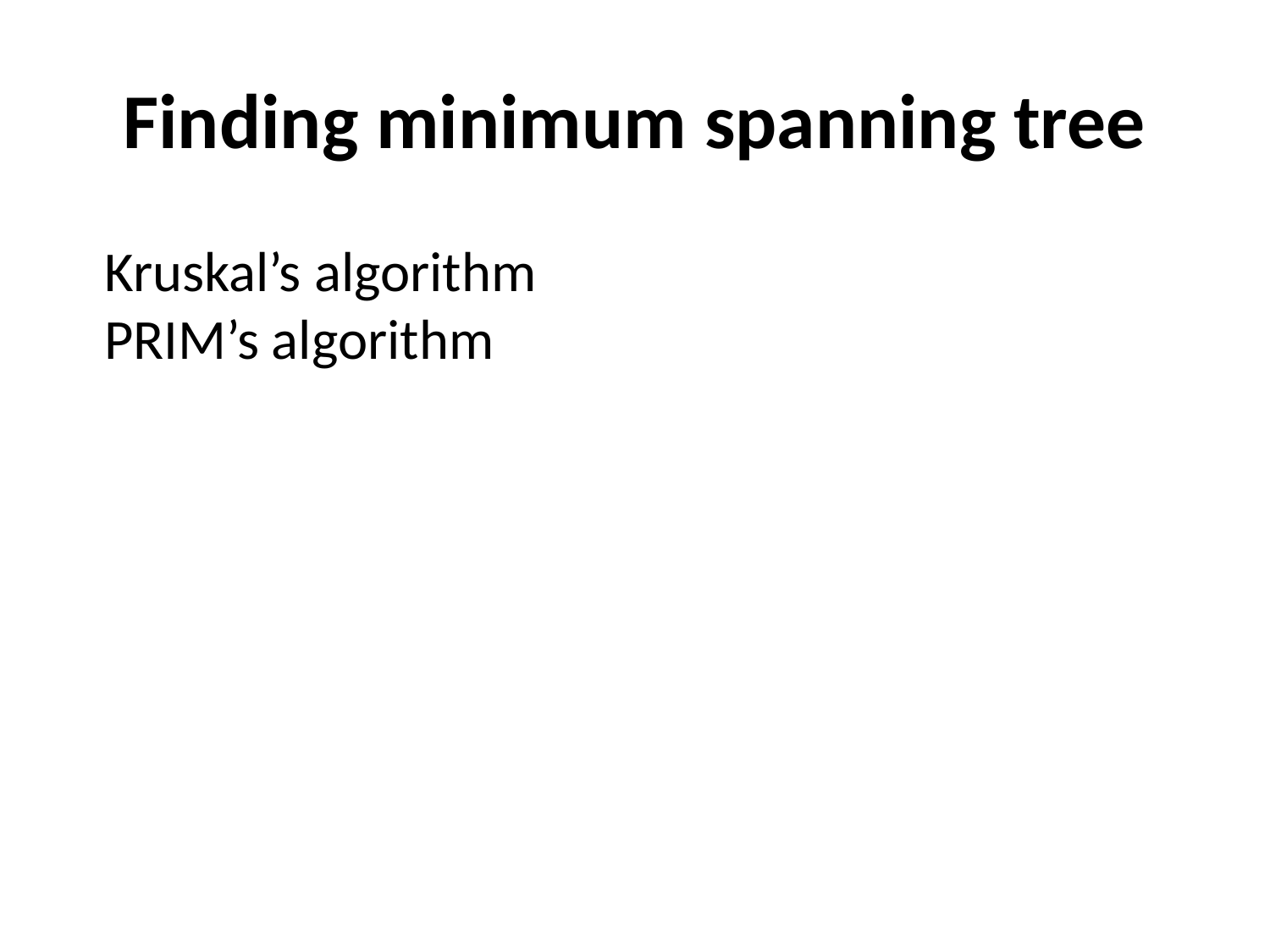

# Finding minimum spanning tree
Kruskal’s algorithm
PRIM’s algorithm